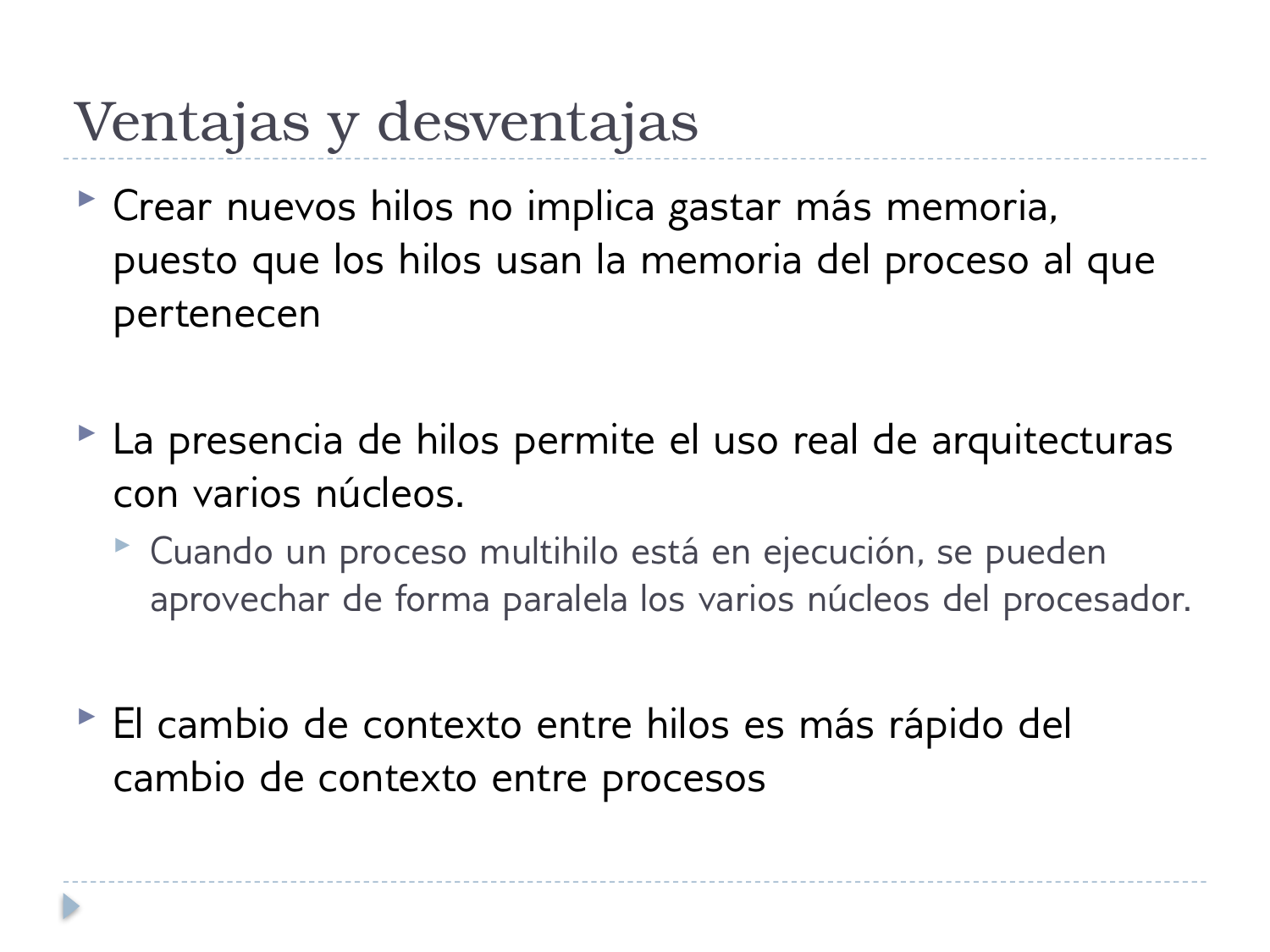

# Ventajas y desventajas
Crear nuevos hilos no implica gastar más memoria, puesto que los hilos usan la memoria del proceso al que pertenecen

La presencia de hilos permite el uso real de arquitecturas con varios núcleos.
Cuando un proceso multihilo está en ejecución, se pueden aprovechar de forma paralela los varios núcleos del procesador.

El cambio de contexto entre hilos es más rápido del cambio de contexto entre procesos